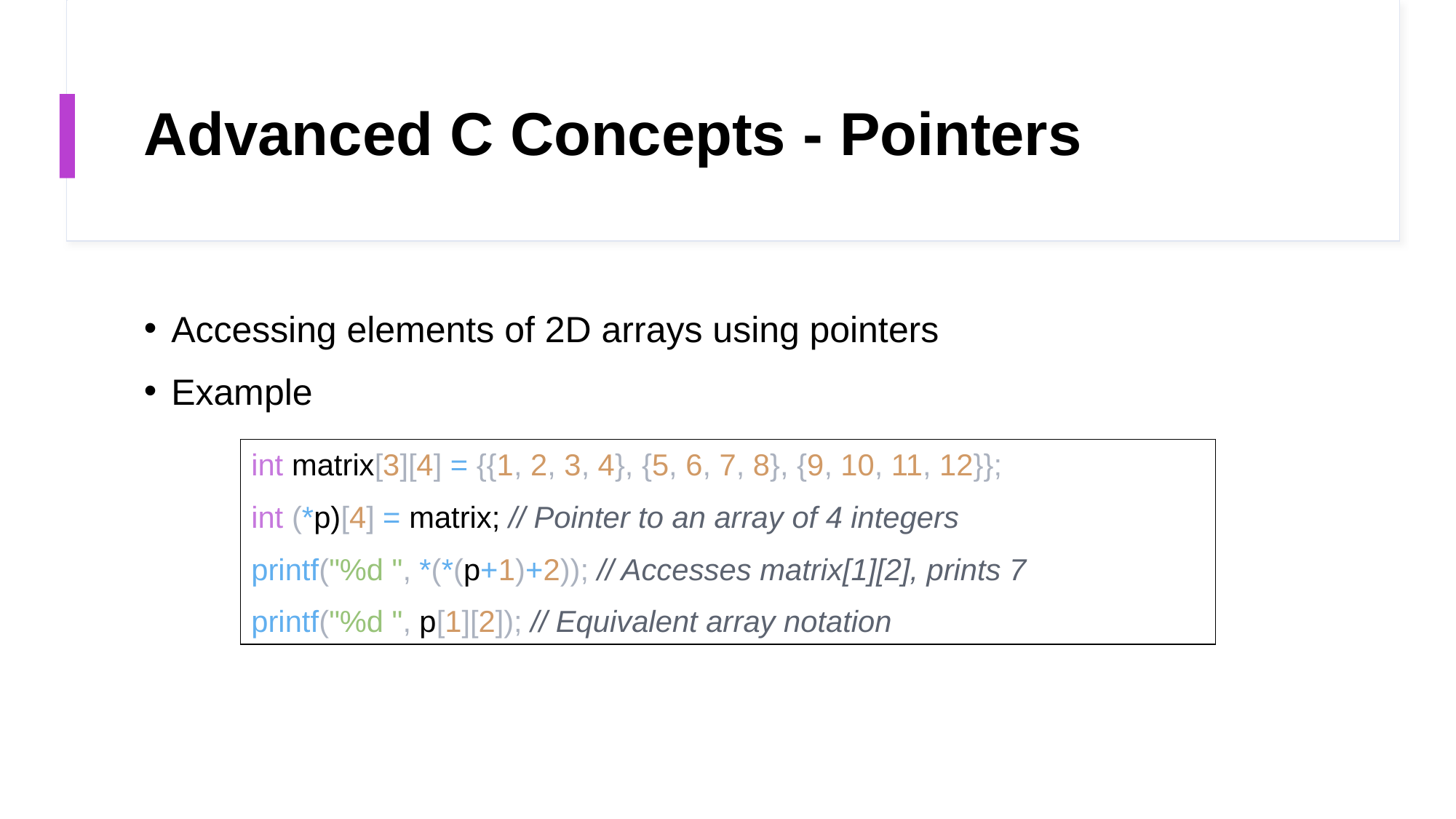

# Advanced C Concepts - Pointers
Accessing elements of 2D arrays using pointers
Example

| int matrix[3][4] = {{1, 2, 3, 4}, {5, 6, 7, 8}, {9, 10, 11, 12}};  int (\*p)[4] = matrix; // Pointer to an array of 4 integers  printf("%d ", \*(\*(p+1)+2)); // Accesses matrix[1][2], prints 7  printf("%d ", p[1][2]); // Equivalent array notation |
| --- |